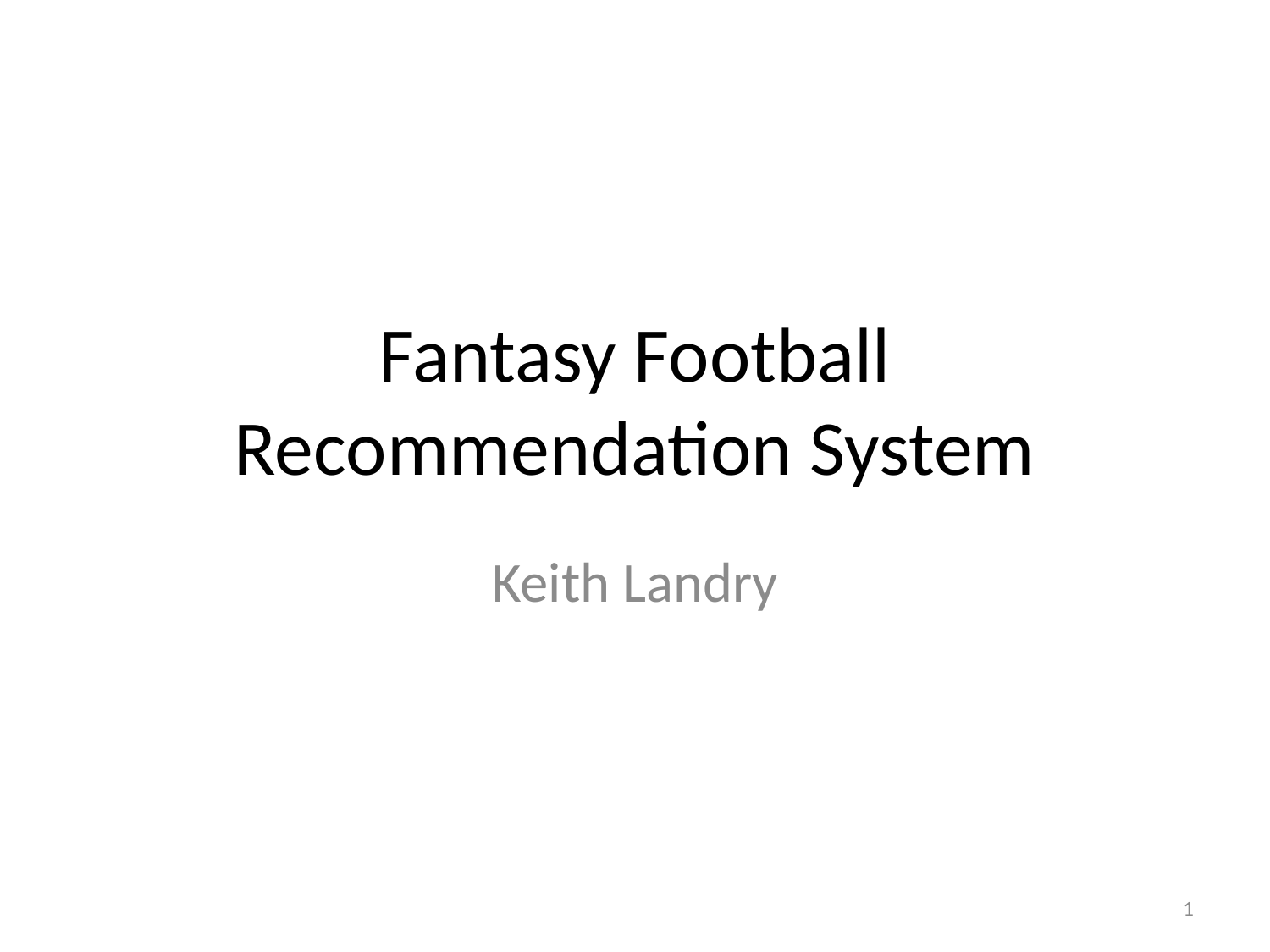

# Fantasy Football Recommendation System
Keith Landry
1